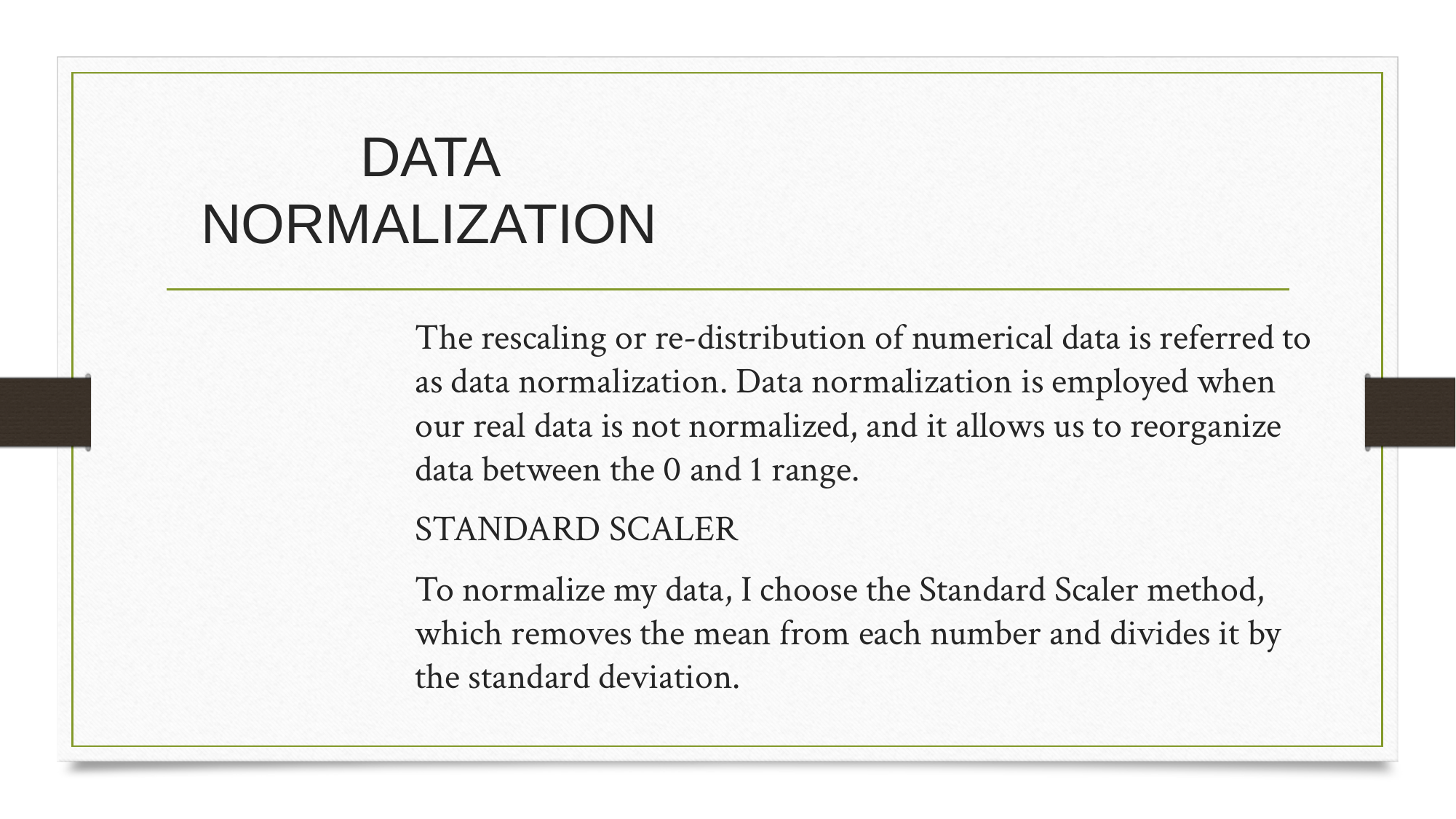

# DATA NORMALIZATION
The rescaling or re-distribution of numerical data is referred to as data normalization. Data normalization is employed when our real data is not normalized, and it allows us to reorganize data between the 0 and 1 range.
STANDARD SCALER
To normalize my data, I choose the Standard Scaler method, which removes the mean from each number and divides it by the standard deviation.